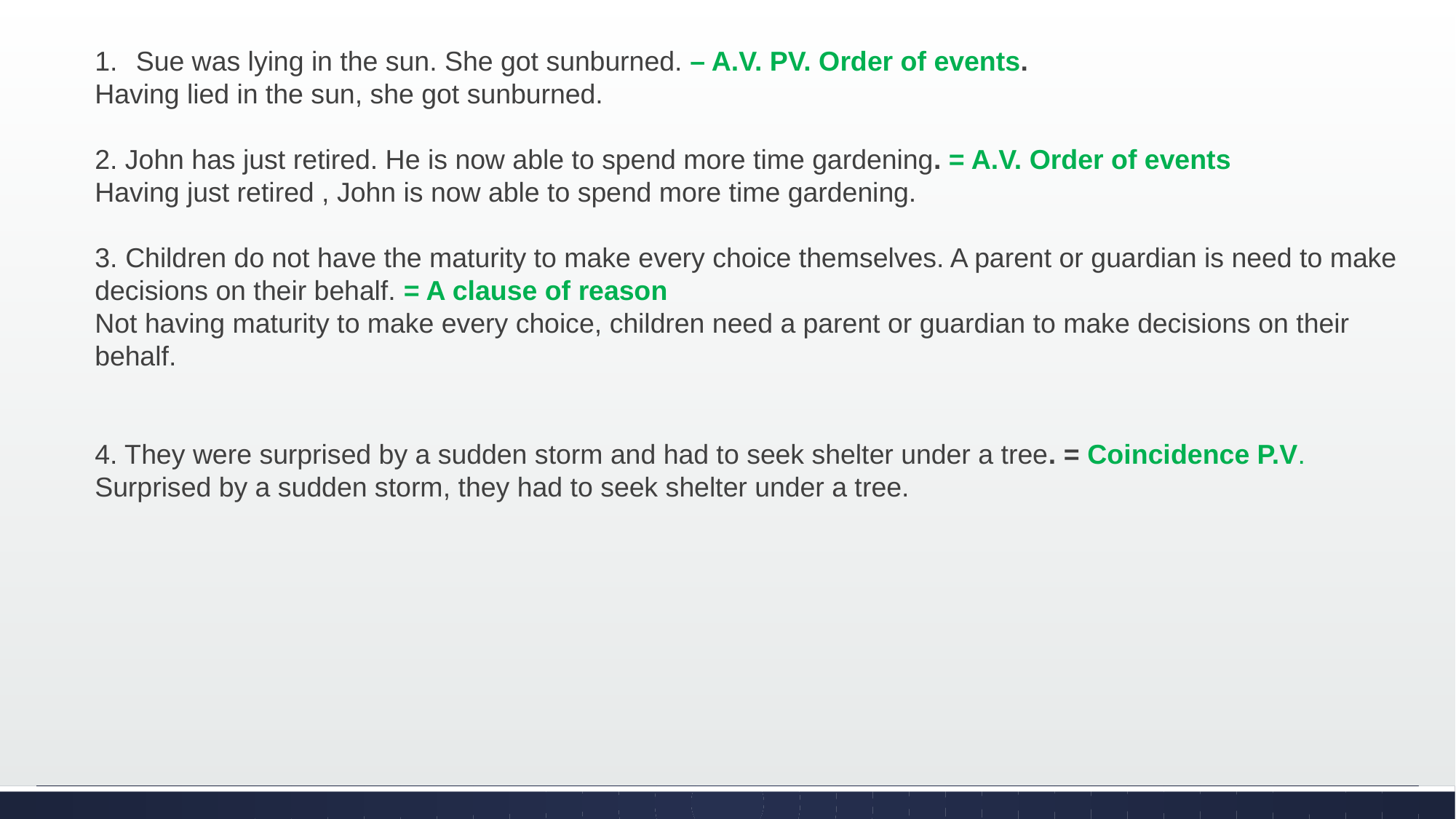

Sue was lying in the sun. She got sunburned. – A.V. PV. Order of events.
Having lied in the sun, she got sunburned.

2. John has just retired. He is now able to spend more time gardening. = A.V. Order of events
Having just retired , John is now able to spend more time gardening.

3. Children do not have the maturity to make every choice themselves. A parent or guardian is need to make decisions on their behalf. = A clause of reason
Not having maturity to make every choice, children need a parent or guardian to make decisions on their behalf.

4. They were surprised by a sudden storm and had to seek shelter under a tree. = Coincidence P.V.
Surprised by a sudden storm, they had to seek shelter under a tree.